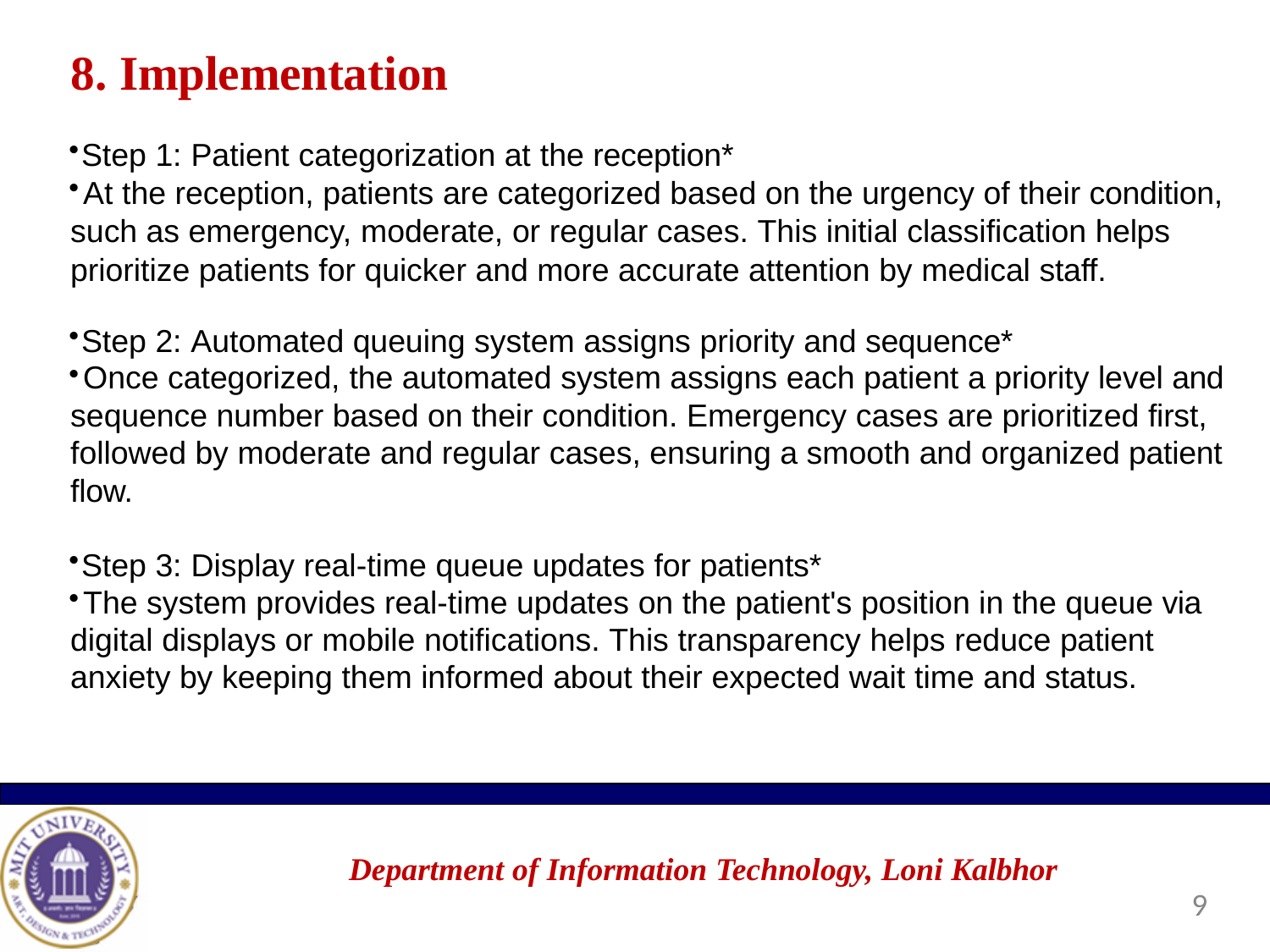

# 8. Implementation
Step 1: Patient categorization at the reception*
	At the reception, patients are categorized based on the urgency of their condition, such as emergency, moderate, or regular cases. This initial classification helps
prioritize patients for quicker and more accurate attention by medical staff.
Step 2: Automated queuing system assigns priority and sequence*
	Once categorized, the automated system assigns each patient a priority level and sequence number based on their condition. Emergency cases are prioritized first, followed by moderate and regular cases, ensuring a smooth and organized patient flow.
Step 3: Display real-time queue updates for patients*
	The system provides real-time updates on the patient's position in the queue via digital displays or mobile notifications. This transparency helps reduce patient anxiety by keeping them informed about their expected wait time and status.
Department of Information Technology, Loni Kalbhor
9